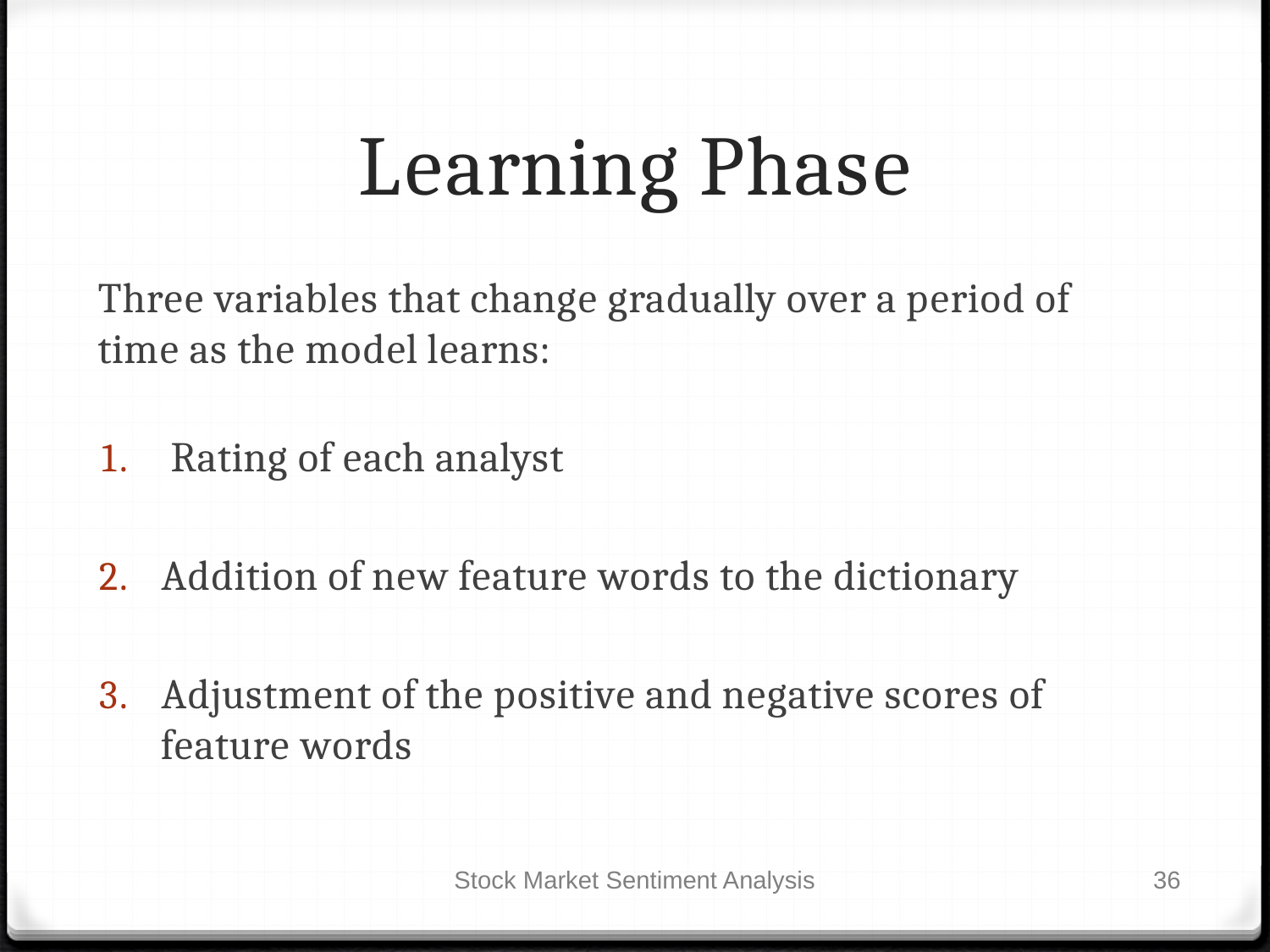

# Learning Phase
Three variables that change gradually over a period of time as the model learns:

 Rating of each analyst

Addition of new feature words to the dictionary

Adjustment of the positive and negative scores of feature words

Stock Market Sentiment Analysis
36